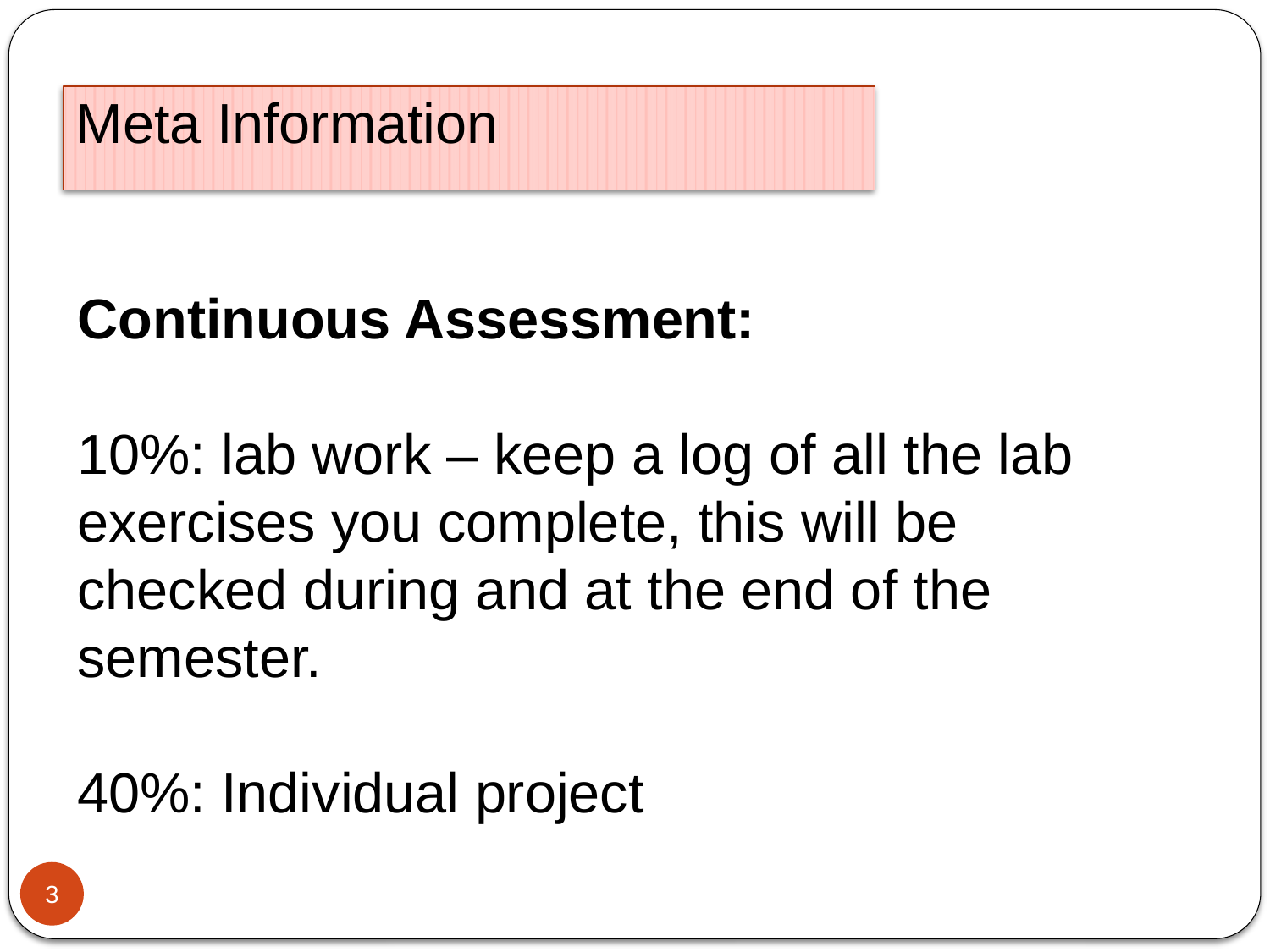

Meta Information
Continuous Assessment:

10%: lab work – keep a log of all the lab exercises you complete, this will be checked during and at the end of the semester.

40%: Individual project
3